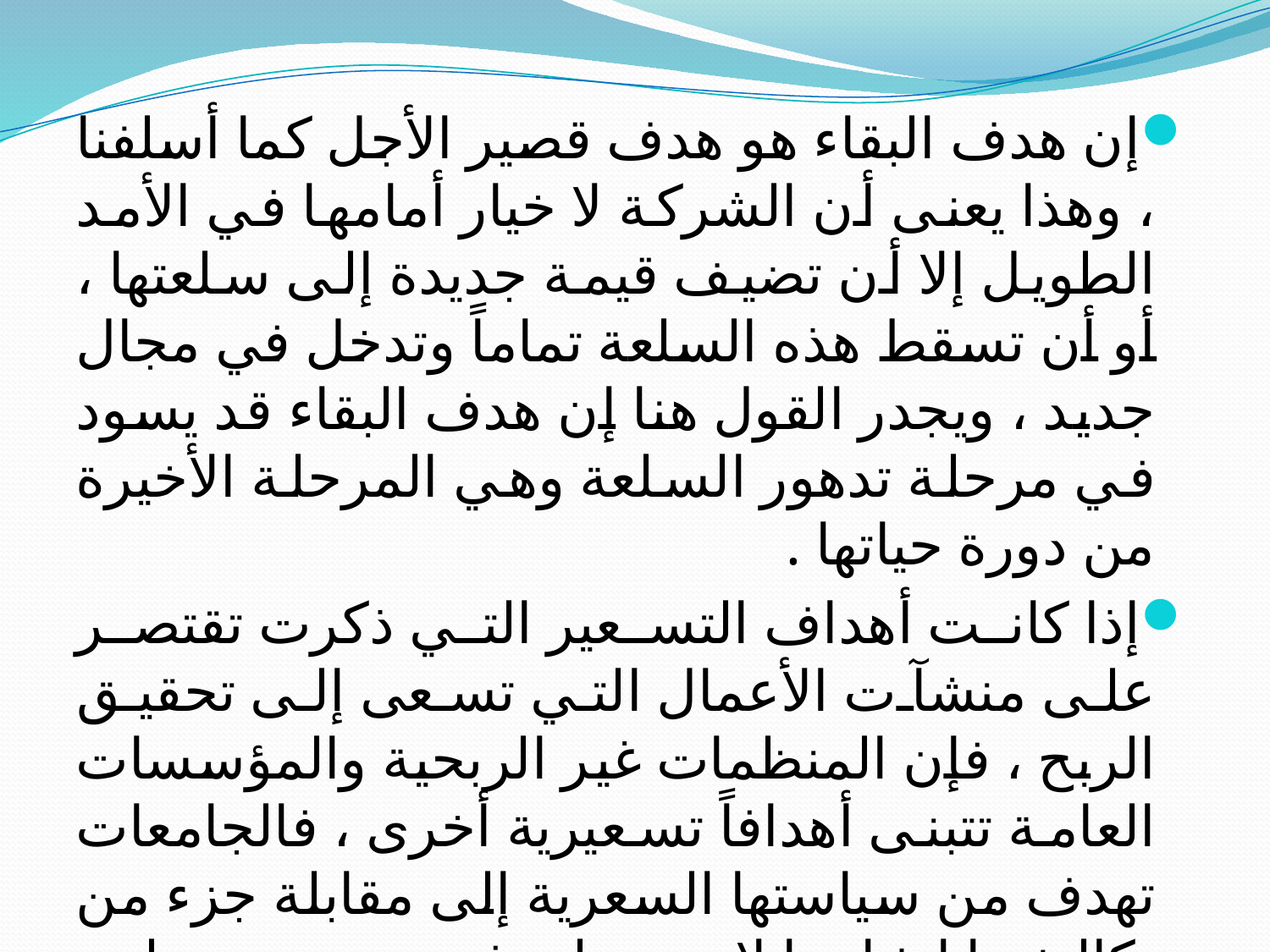

إن هدف البقاء هو هدف قصير الأجل كما أسلفنا ، وهذا يعنى أن الشركة لا خيار أمامها في الأمد الطويل إلا أن تضيف قيمة جديدة إلى سلعتها ، أو أن تسقط هذه السلعة تماماً وتدخل في مجال جديد ، ويجدر القول هنا إن هدف البقاء قد يسود في مرحلة تدهور السلعة وهي المرحلة الأخيرة من دورة حياتها .
إذا كانت أهداف التسعير التي ذكرت تقتصر على منشآت الأعمال التي تسعى إلى تحقيق الربح ، فإن المنظمات غير الربحية والمؤسسات العامة تتبنى أهدافاً تسعيرية أخرى ، فالجامعات تهدف من سياستها السعرية إلى مقابلة جزء من تكاليفها إذ إنها لا تستطيع فرض رسوم على الطلاب تغطى كل نفقاتها .